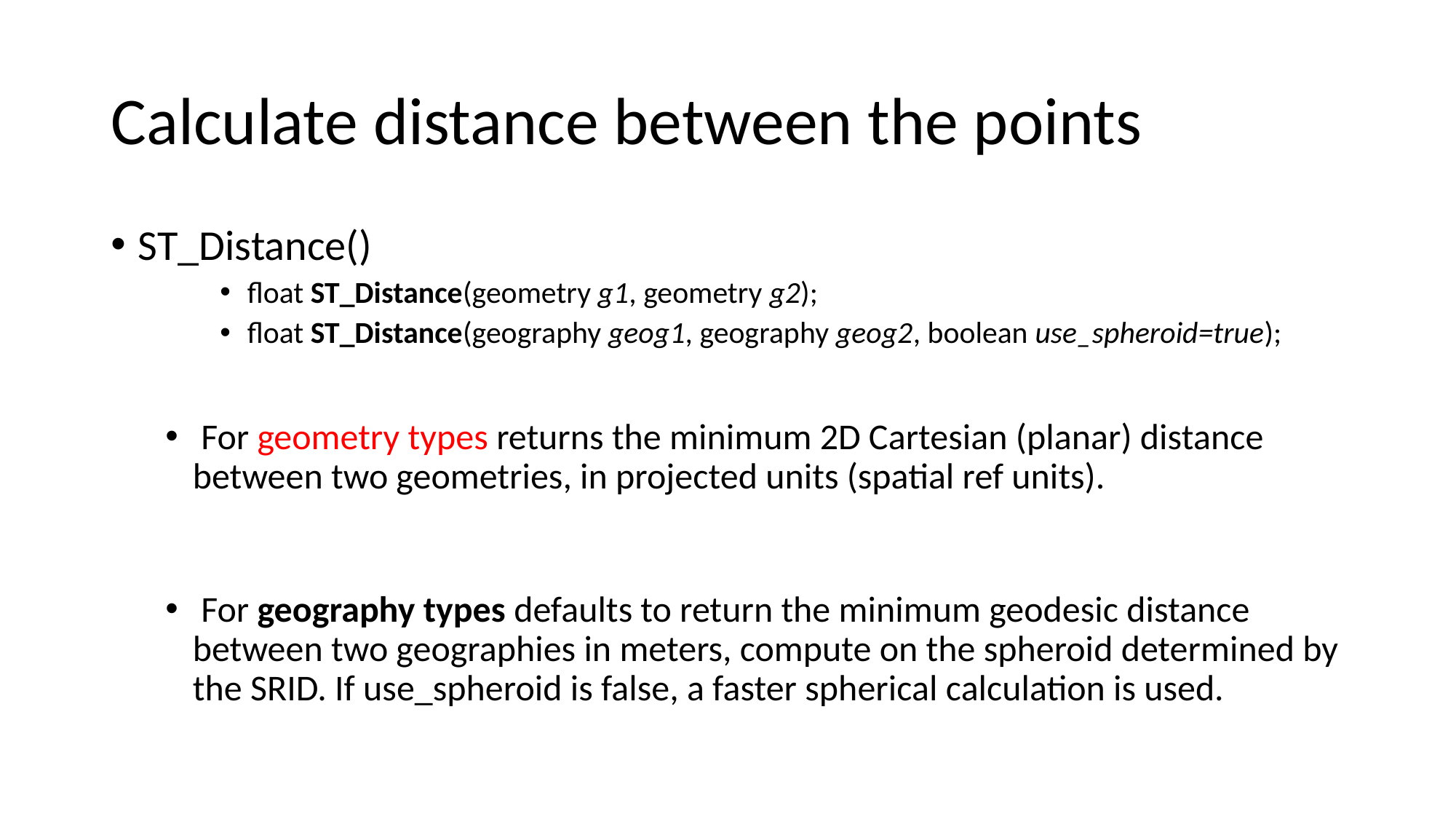

# Calculate distance between the points
ST_Distance()
float ST_Distance(geometry g1, geometry g2);
float ST_Distance(geography geog1, geography geog2, boolean use_spheroid=true);

 For geometry types returns the minimum 2D Cartesian (planar) distance between two geometries, in projected units (spatial ref units).

 For geography types defaults to return the minimum geodesic distance between two geographies in meters, compute on the spheroid determined by the SRID. If use_spheroid is false, a faster spherical calculation is used.